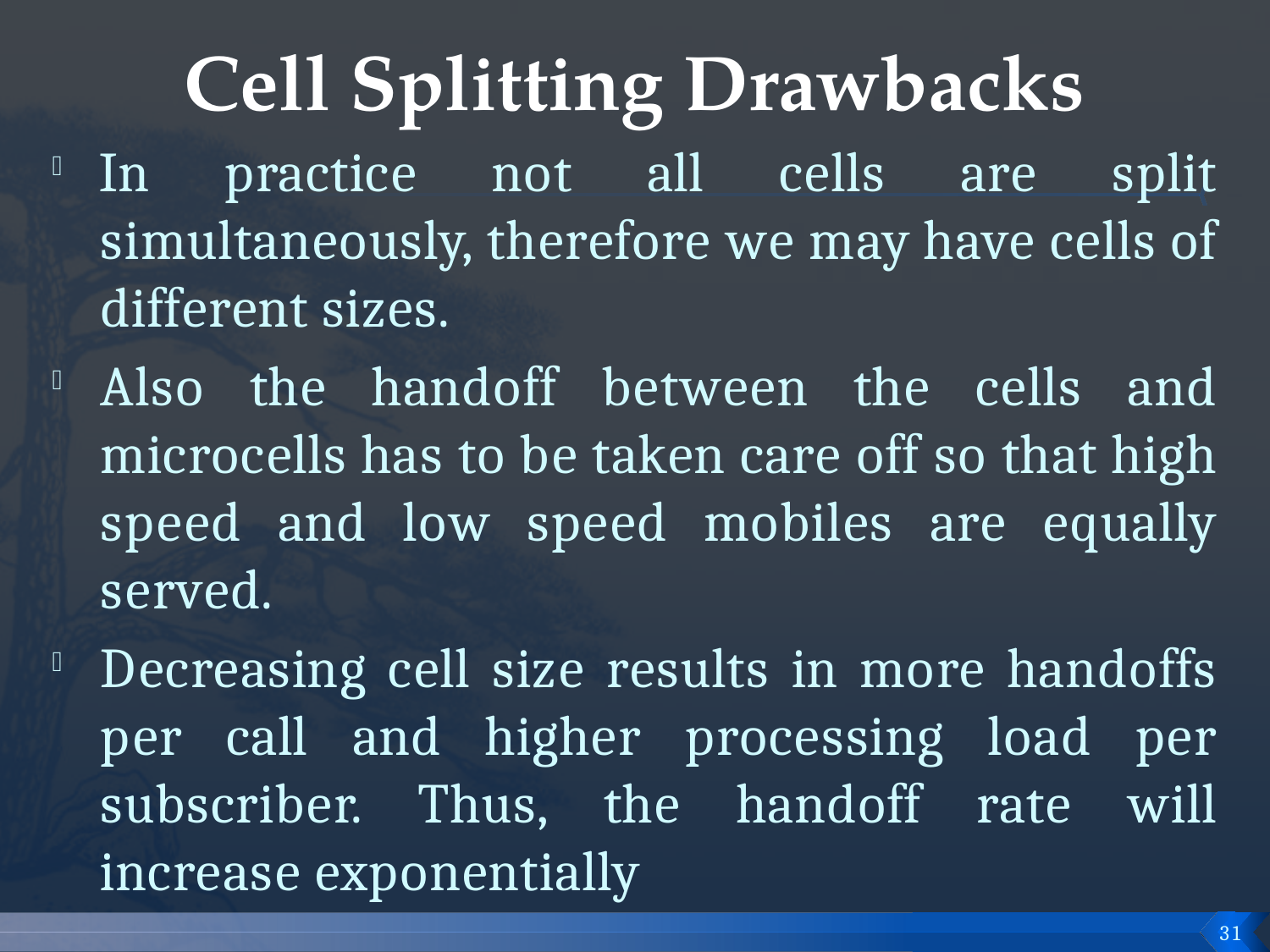

# Cell Splitting Drawbacks
In practice not all cells are split simultaneously, therefore we may have cells of different sizes.
Also the handoff between the cells and microcells has to be taken care off so that high speed and low speed mobiles are equally served.
Decreasing cell size results in more handoffs per call and higher processing load per subscriber. Thus, the handoff rate will increase exponentially
31